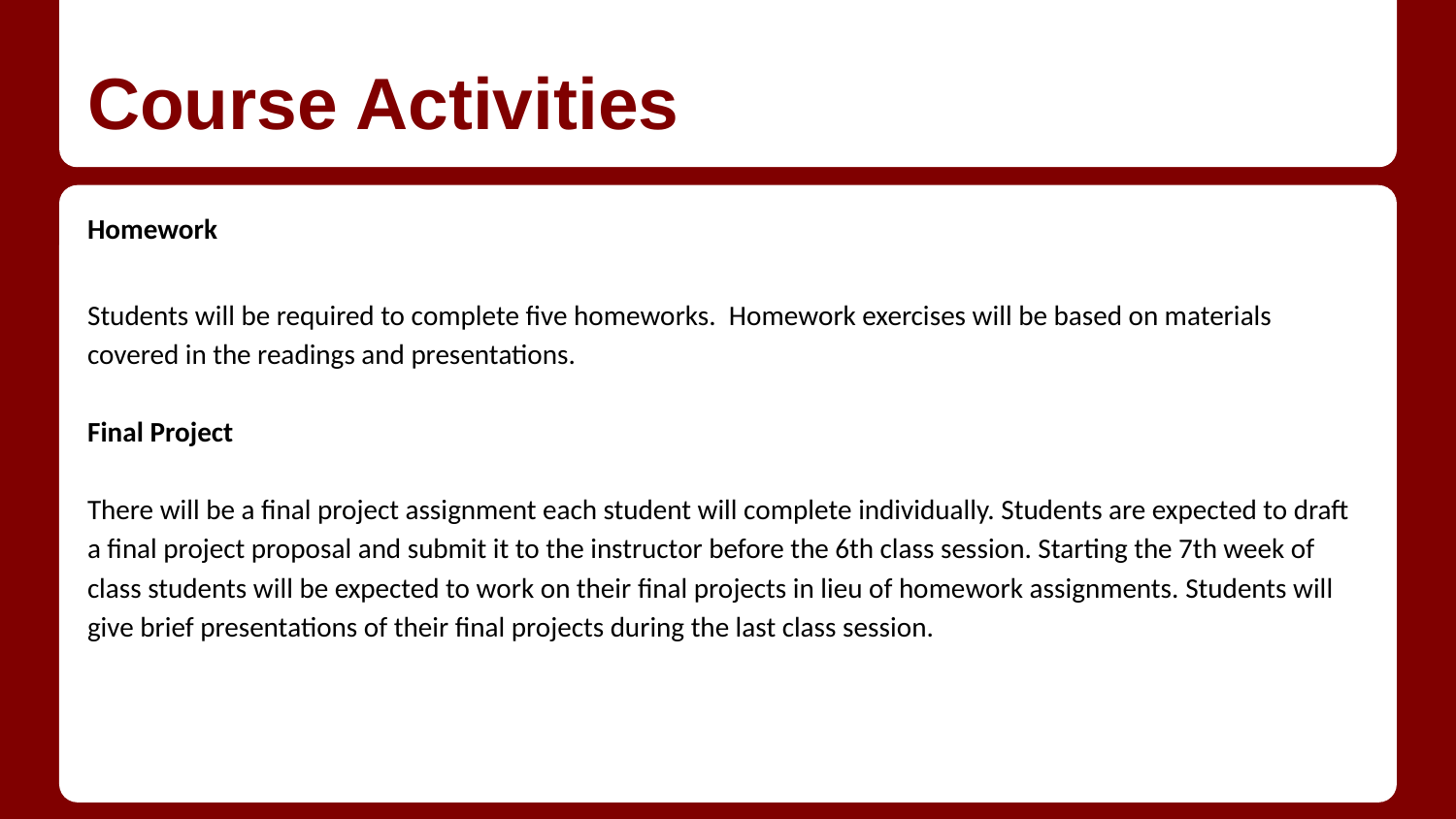

# Course Activities
Homework

Students will be required to complete five homeworks.  Homework exercises will be based on materials covered in the readings and presentations.

Final Project

There will be a final project assignment each student will complete individually. Students are expected to draft a final project proposal and submit it to the instructor before the 6th class session. Starting the 7th week of class students will be expected to work on their final projects in lieu of homework assignments. Students will give brief presentations of their final projects during the last class session.